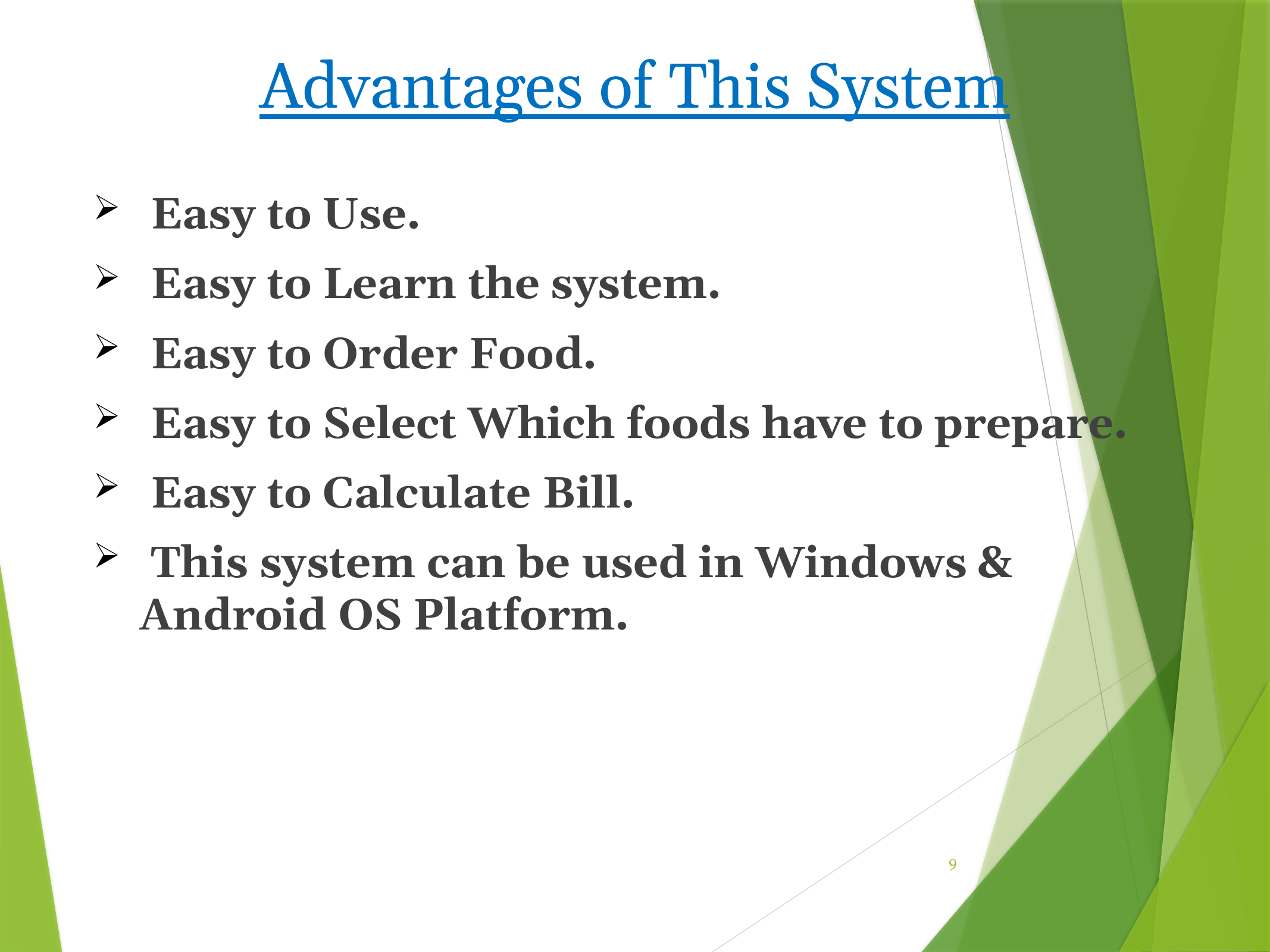

# Advantages of This System
 Easy to Use.
 Easy to Learn the system.
 Easy to Order Food.
 Easy to Select Which foods have to prepare.
 Easy to Calculate Bill.
 This system can be used in Windows & Android OS Platform.
9